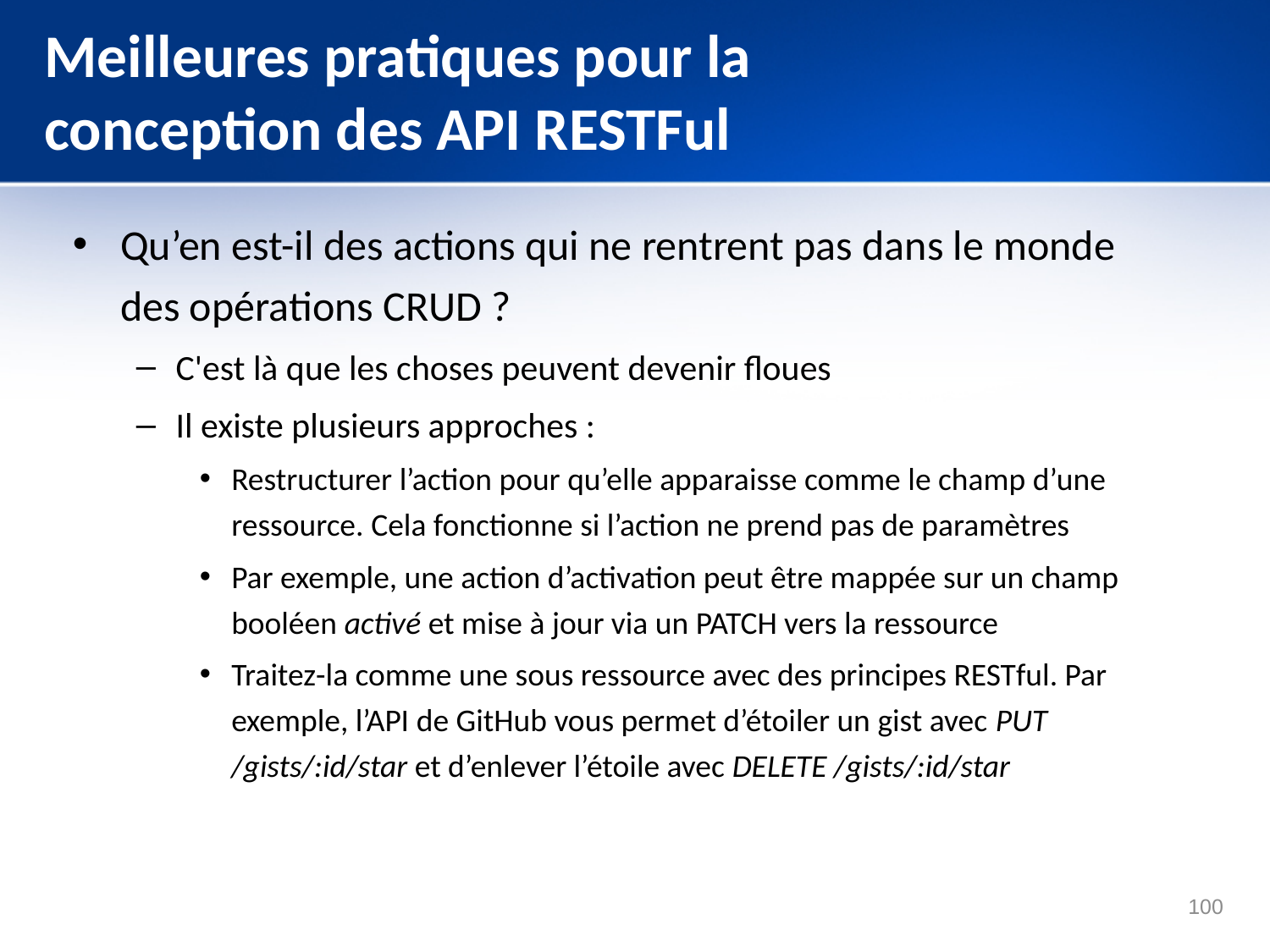

# Meilleures pratiques pour la conception des API RESTFul
Qu’en est-il des actions qui ne rentrent pas dans le monde des opérations CRUD ?
C'est là que les choses peuvent devenir floues
Il existe plusieurs approches :
Restructurer l’action pour qu’elle apparaisse comme le champ d’une ressource. Cela fonctionne si l’action ne prend pas de paramètres
Par exemple, une action d’activation peut être mappée sur un champ booléen activé et mise à jour via un PATCH vers la ressource
Traitez-la comme une sous ressource avec des principes RESTful. Par exemple, l’API de GitHub vous permet d’étoiler un gist avec PUT /gists/:id/star et d’enlever l’étoile avec DELETE /gists/:id/star
100